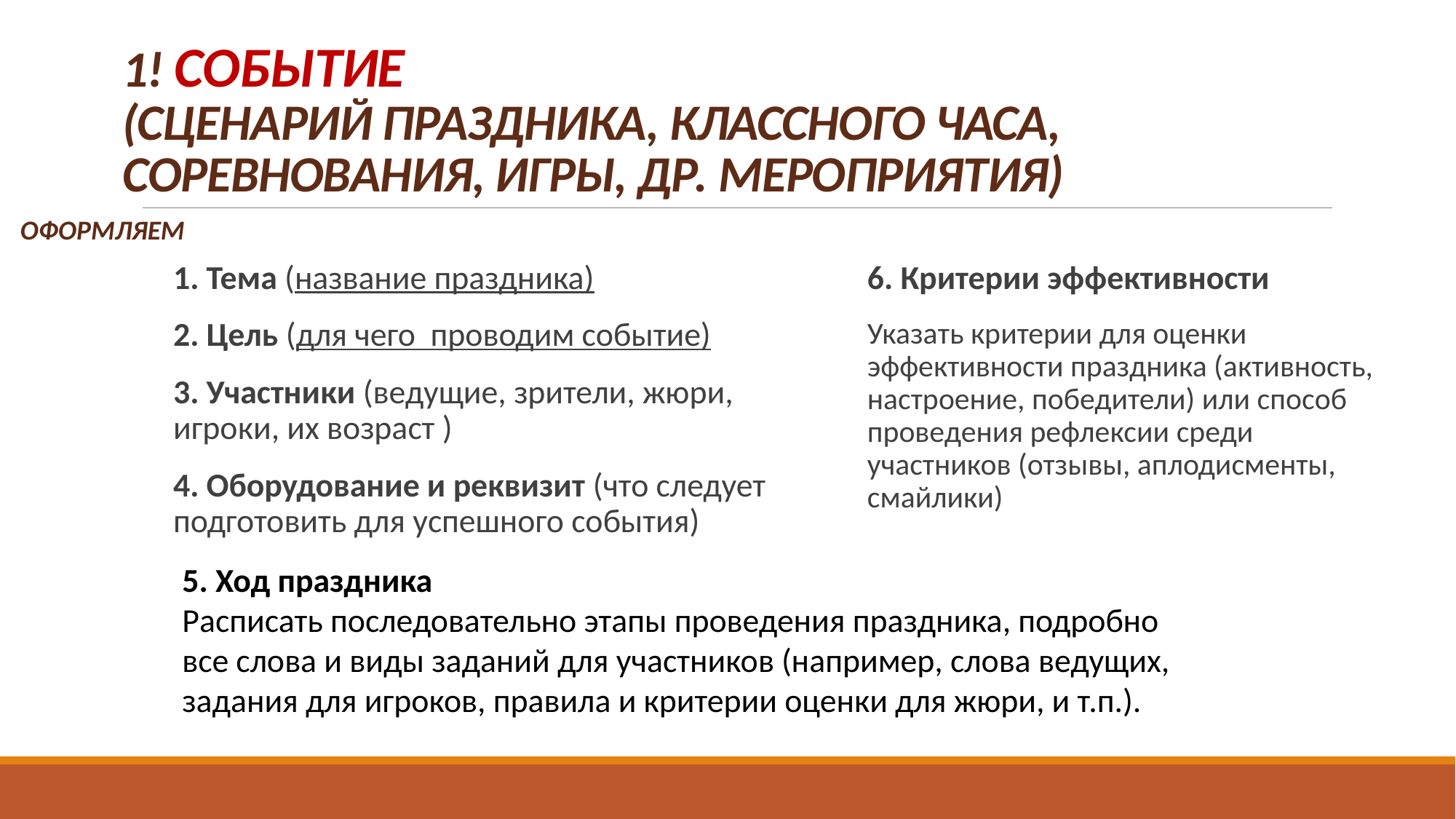

# 1! событие (Сценарий праздника, классного часа, соревнования, Игры, др. мероприятия)
оформляем
1. Тема (название праздника)
2. Цель (для чего  проводим событие)
3. Участники (ведущие, зрители, жюри, игроки, их возраст )
4. Оборудование и реквизит (что следует подготовить для успешного события)

6. Критерии эффективности
Указать критерии для оценки эффективности праздника (активность, настроение, победители) или способ проведения рефлексии среди участников (отзывы, аплодисменты, смайлики)
5. Ход праздника
Расписать последовательно этапы проведения праздника, подробно все слова и виды заданий для участников (например, слова ведущих, задания для игроков, правила и критерии оценки для жюри, и т.п.).